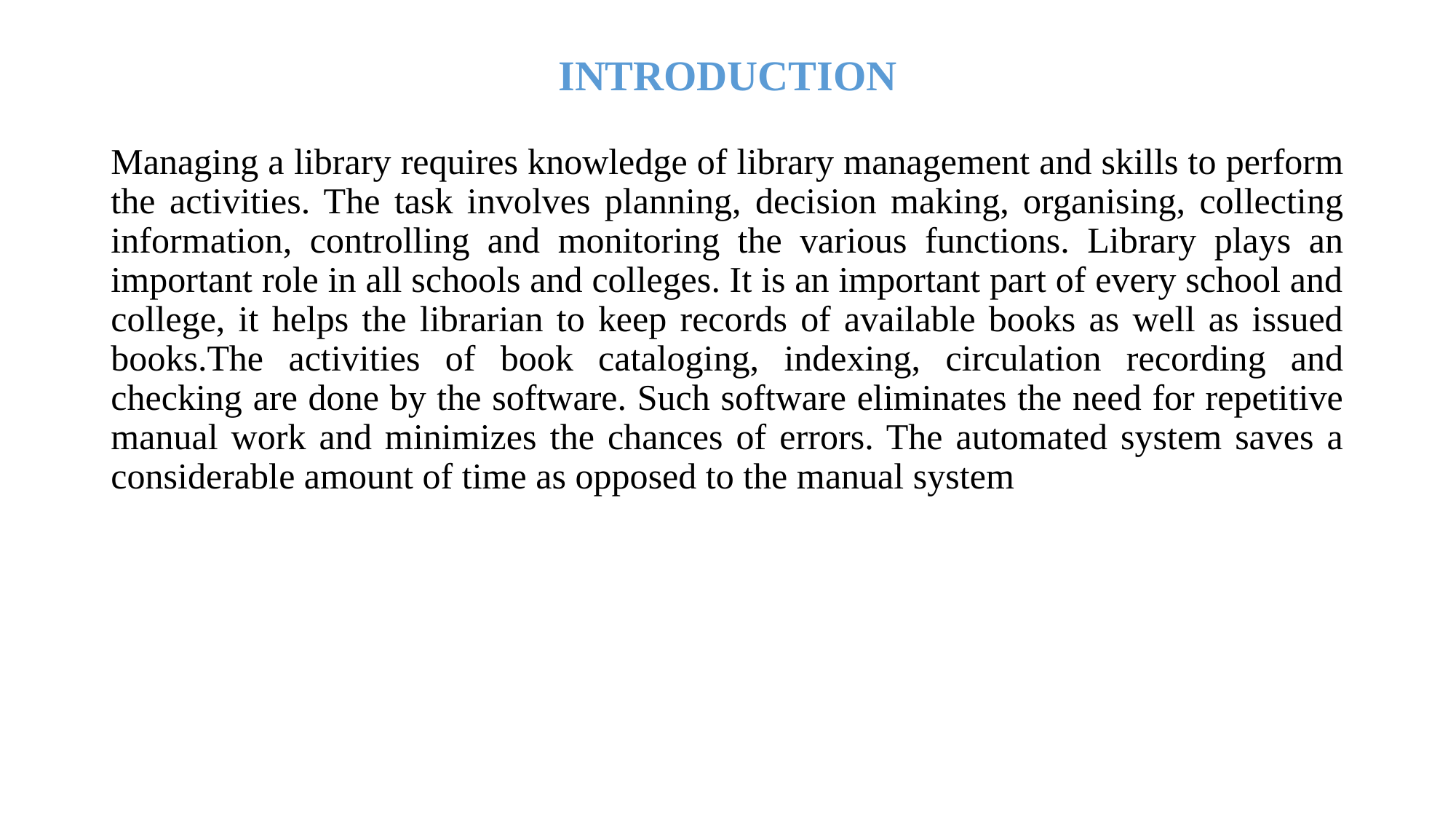

# INTRODUCTION
Managing a library requires knowledge of library management and skills to perform the activities. The task involves planning, decision making, organising, collecting information, controlling and monitoring the various functions. Library plays an important role in all schools and colleges. It is an important part of every school and college, it helps the librarian to keep records of available books as well as issued books.The activities of book cataloging, indexing, circulation recording and checking are done by the software. Such software eliminates the need for repetitive manual work and minimizes the chances of errors. The automated system saves a considerable amount of time as opposed to the manual system